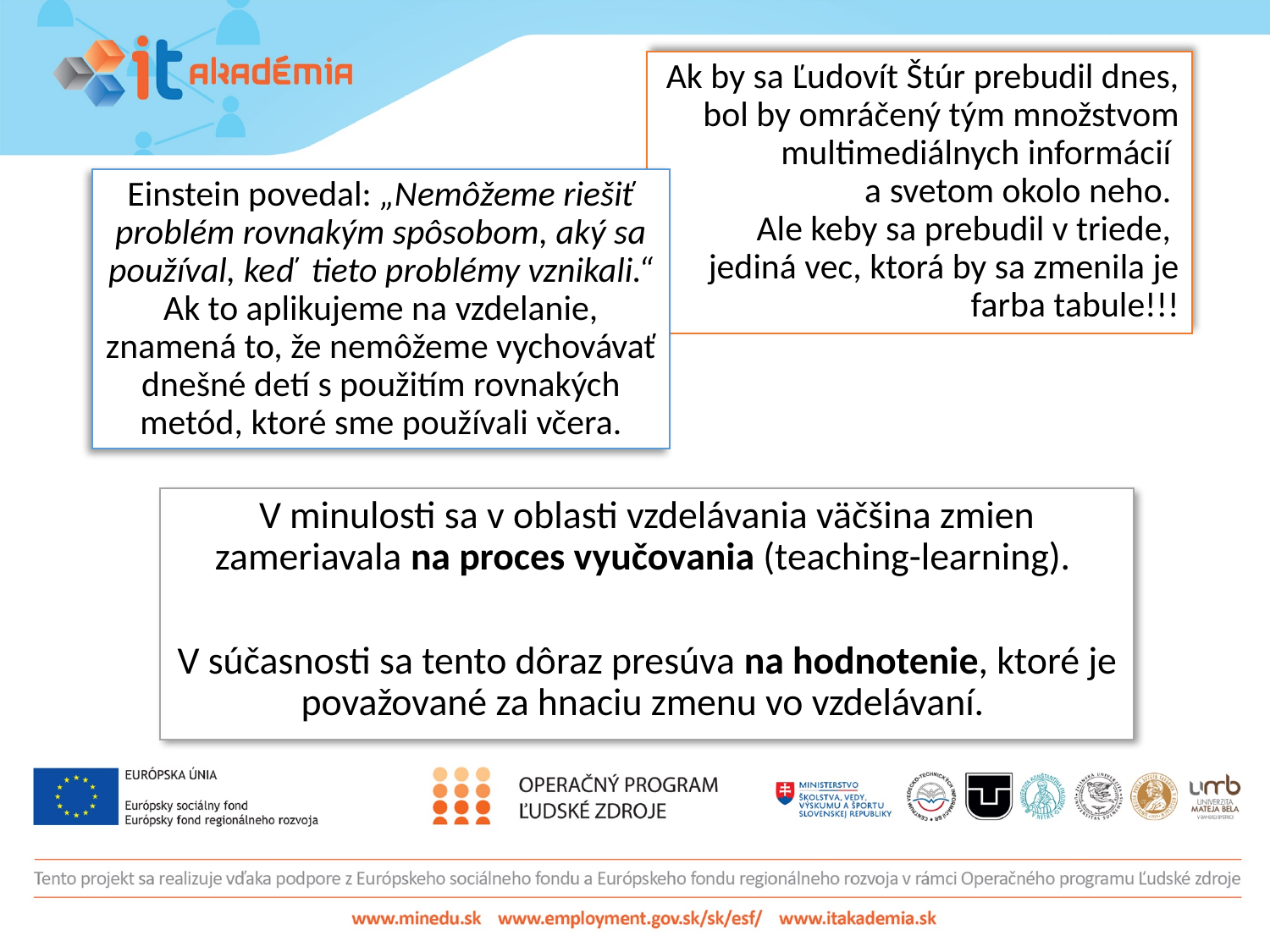

Ak by sa Ľudovít Štúr prebudil dnes, bol by omráčený tým množstvom multimediálnych informácií
a svetom okolo neho.
Ale keby sa prebudil v triede,
jediná vec, ktorá by sa zmenila je farba tabule!!!
Einstein povedal: „Nemôžeme riešiť problém rovnakým spôsobom, aký sa používal, keď  tieto problémy vznikali.“ Ak to aplikujeme na vzdelanie, znamená to, že nemôžeme vychovávať dnešné detí s použitím rovnakých metód, ktoré sme používali včera.
V minulosti sa v oblasti vzdelávania väčšina zmien zameriavala na proces vyučovania (teaching-learning).

V súčasnosti sa tento dôraz presúva na hodnotenie, ktoré je považované za hnaciu zmenu vo vzdelávaní.